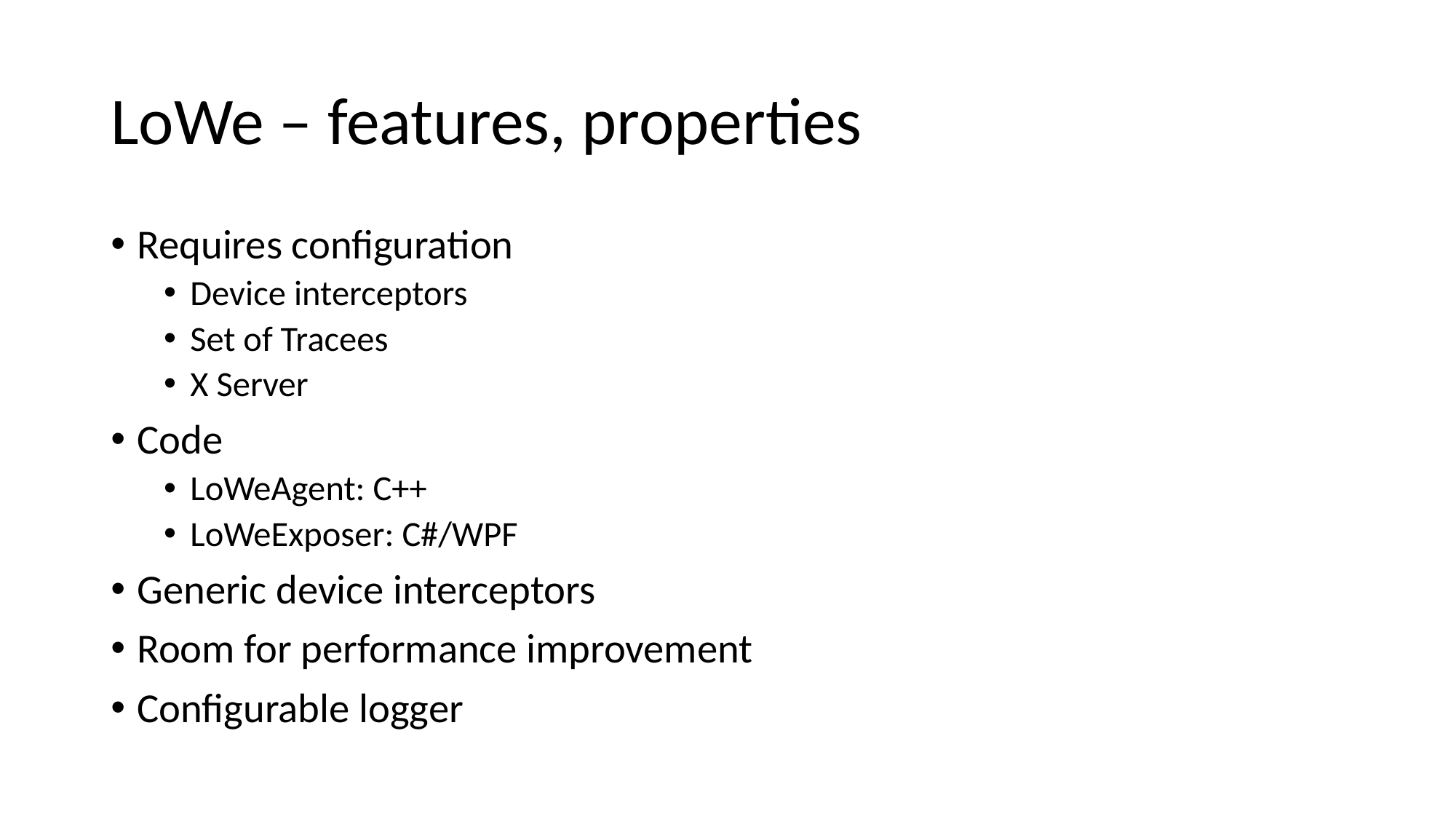

# LoWe – features, properties
Requires configuration
Device interceptors
Set of Tracees
X Server
Code
LoWeAgent: C++
LoWeExposer: C#/WPF
Generic device interceptors
Room for performance improvement
Configurable logger